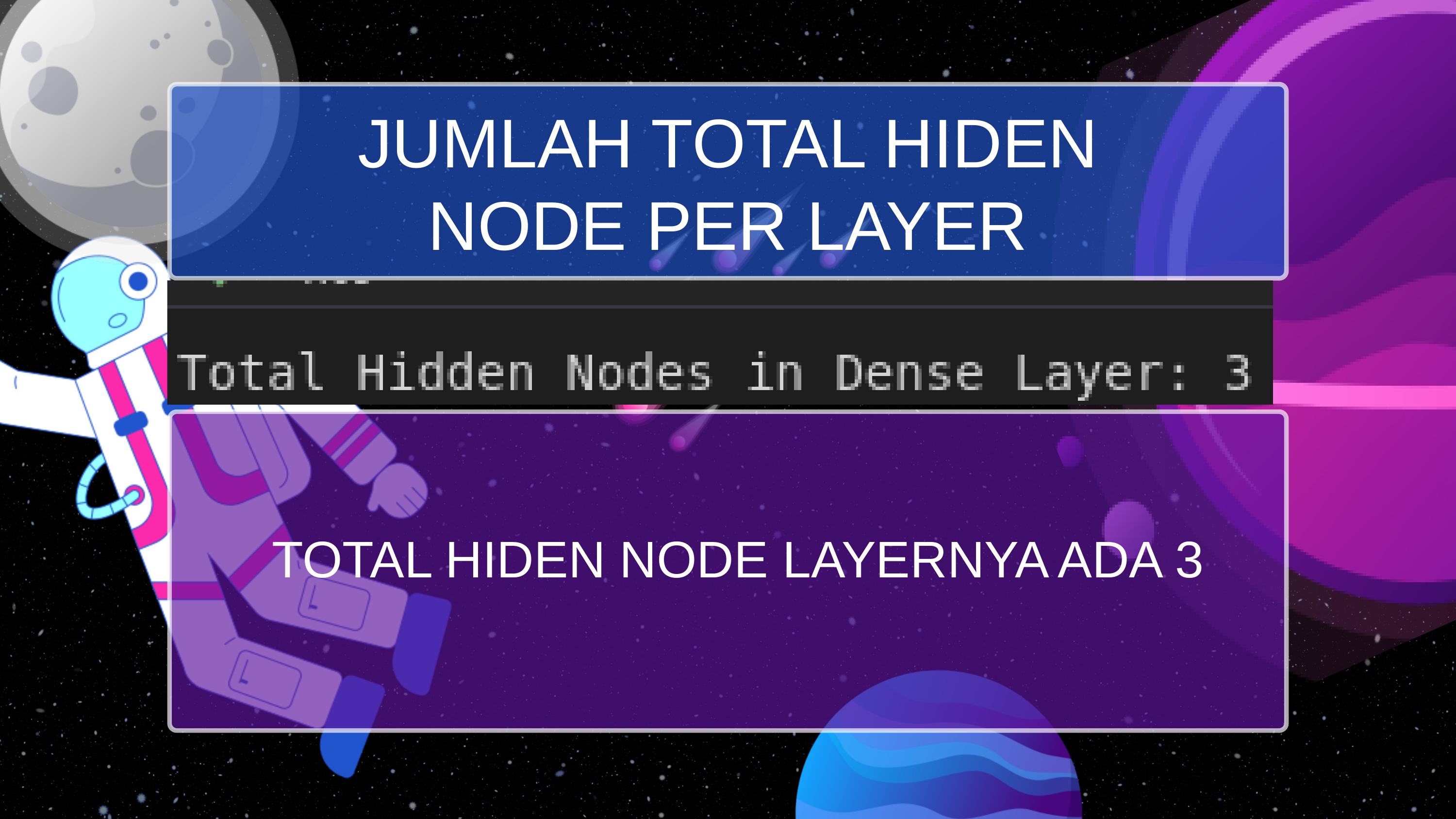

JUMLAH TOTAL HIDEN NODE PER LAYER

TOTAL HIDEN NODE LAYERNYA ADA 3